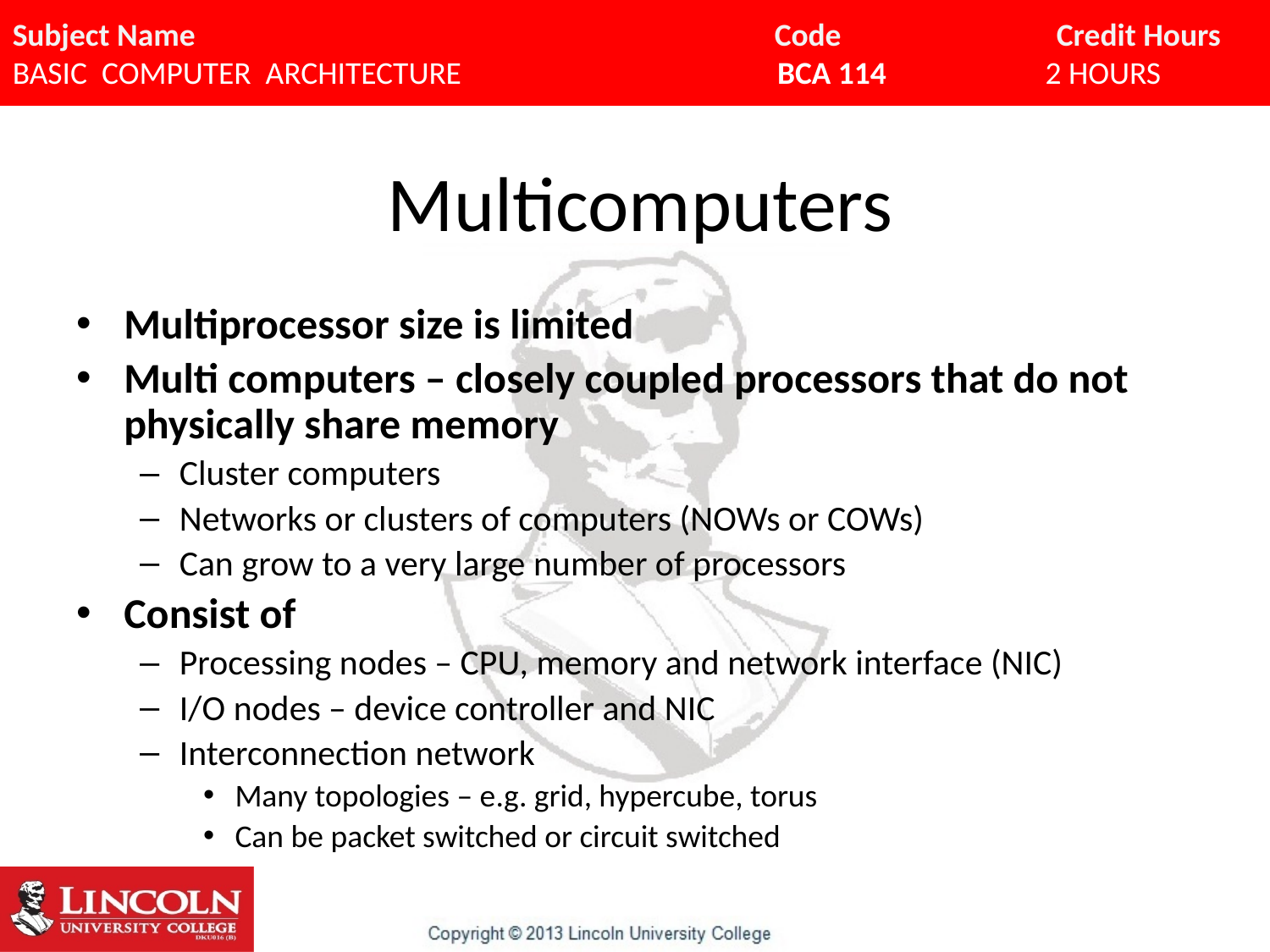

# Multicomputers
Multiprocessor size is limited
Multi computers – closely coupled processors that do not physically share memory
Cluster computers
Networks or clusters of computers (NOWs or COWs)
Can grow to a very large number of processors
Consist of
Processing nodes – CPU, memory and network interface (NIC)
I/O nodes – device controller and NIC
Interconnection network
Many topologies – e.g. grid, hypercube, torus
Can be packet switched or circuit switched